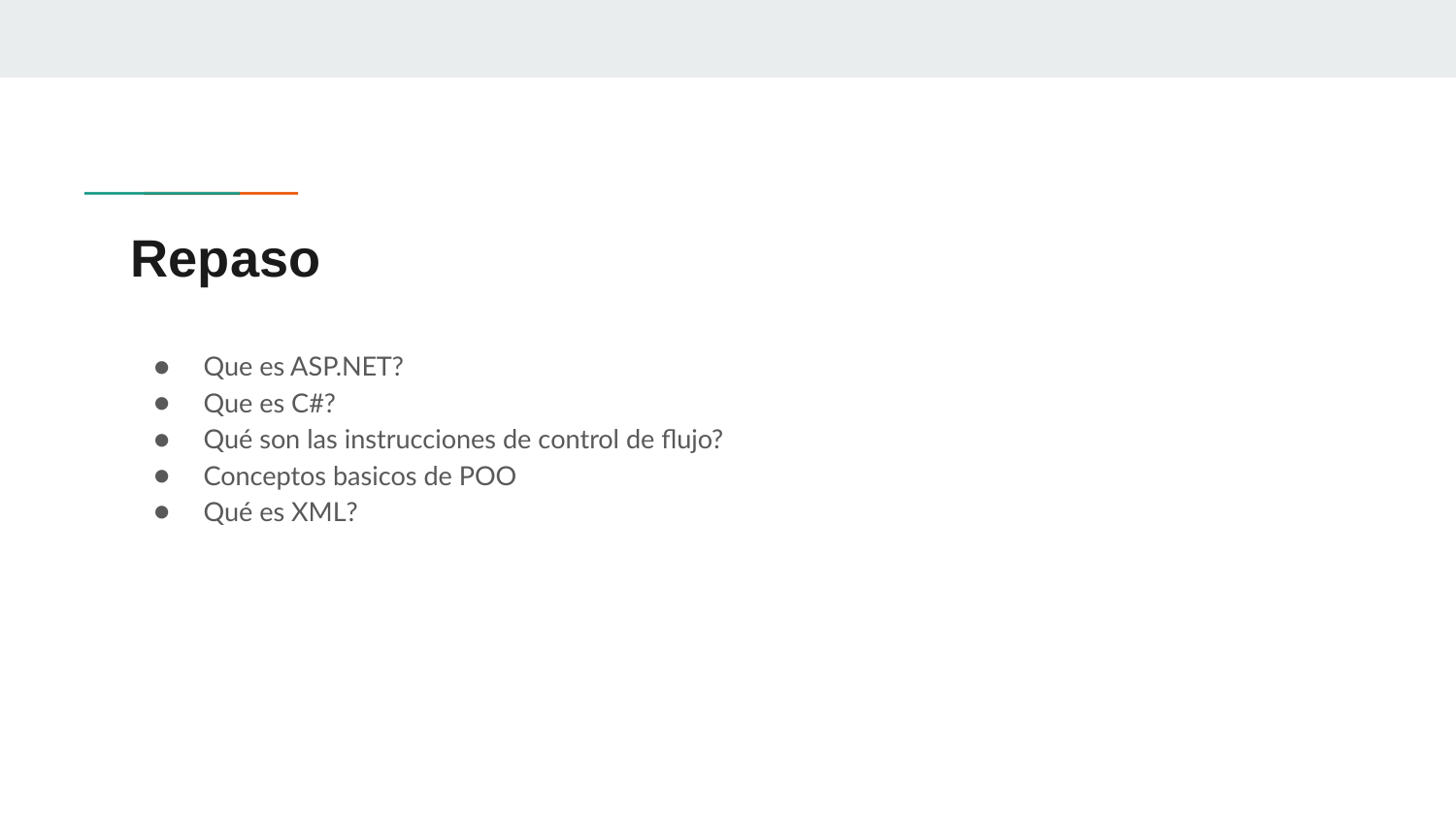

# Repaso
Que es ASP.NET?
Que es C#?
Qué son las instrucciones de control de flujo?
Conceptos basicos de POO
Qué es XML?